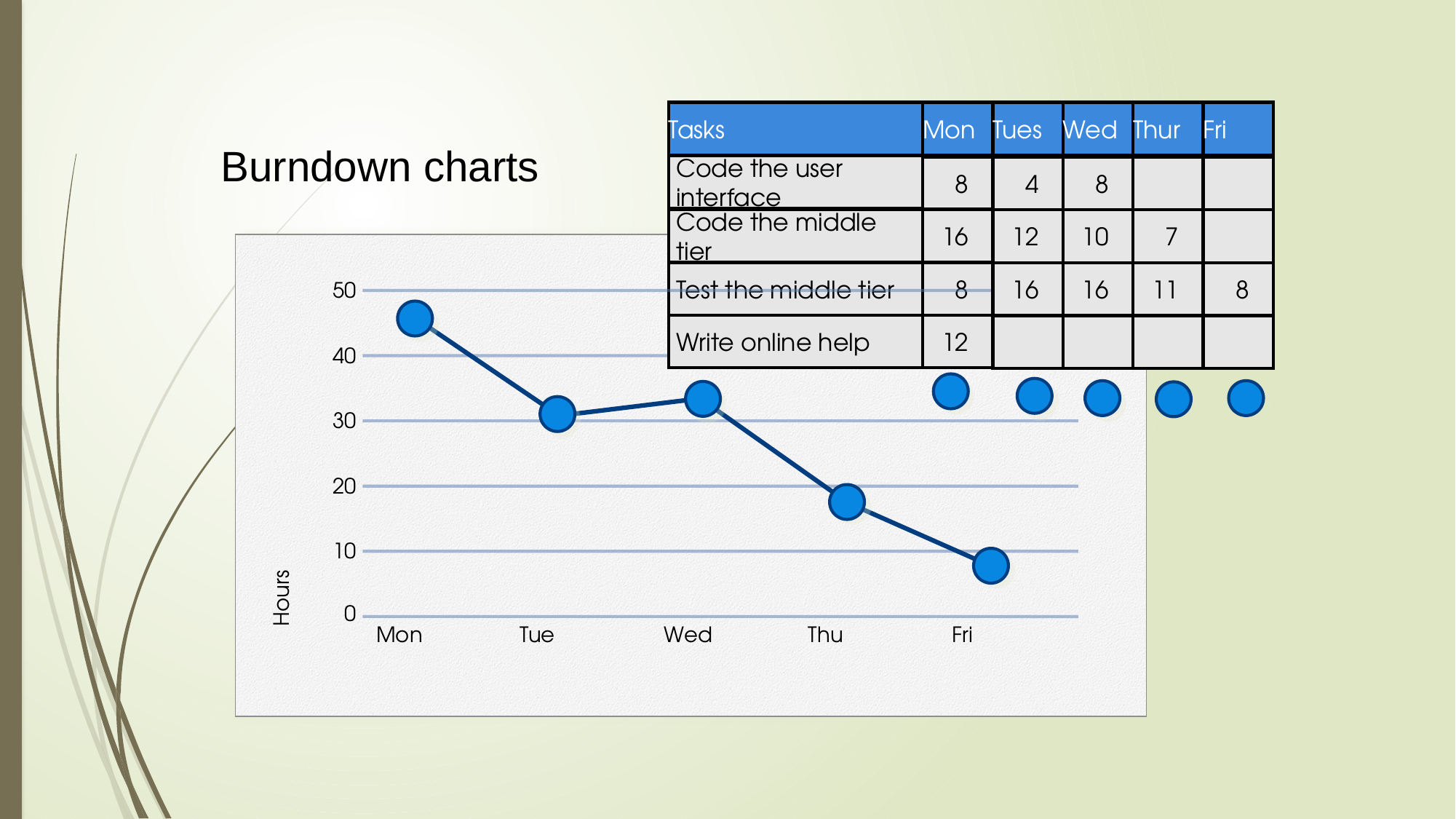

Tasks
Mon
Tues
Wed
Thur
Fri
# Burndown charts
Code the user interface

4
12
16

8
10
16

7
11

8

8
Code the middle tier
16

Test the middle tier
8
50

Write online help
12

40

30

Hours
20

10

0
Mon
Tue
Wed
Thu
Fri